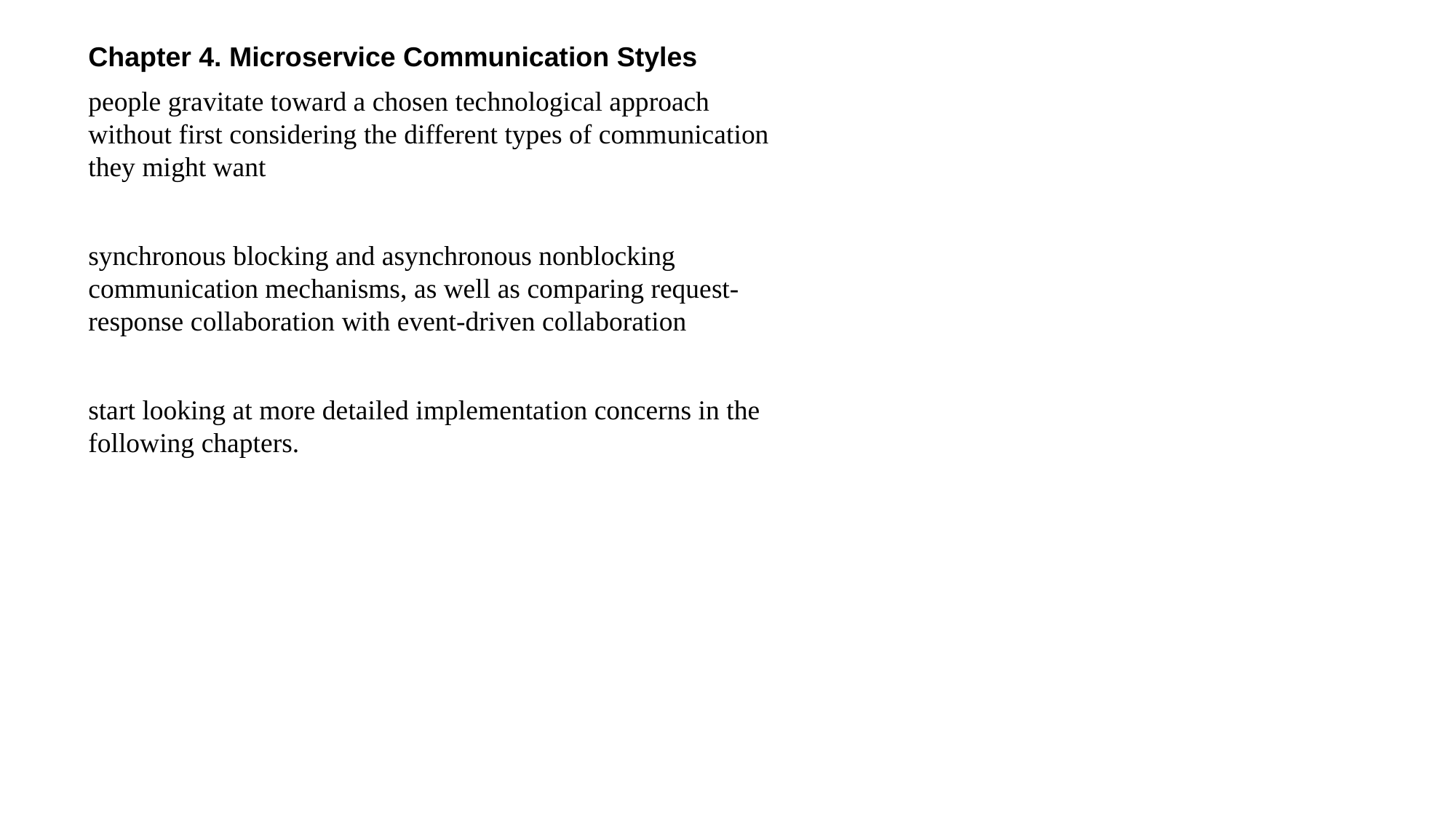

Chapter 4. Microservice Communication Styles
people gravitate toward a chosen technological approach without first considering the different types of communication they might want
synchronous blocking and asynchronous nonblocking
communication mechanisms, as well as comparing request-response collaboration with event-driven collaboration
start looking at more detailed implementation concerns in the
following chapters.